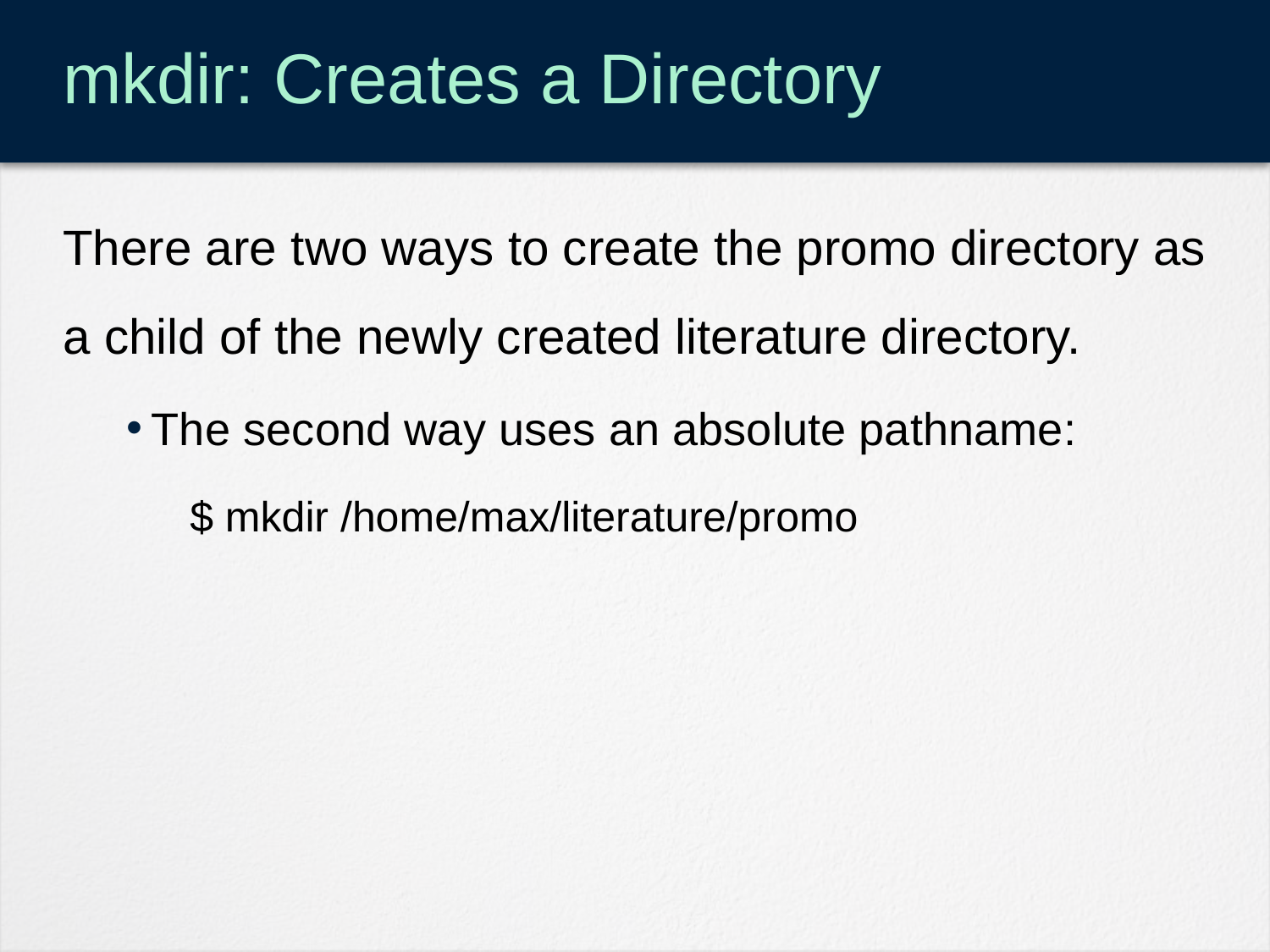

# mkdir: Creates a Directory
There are two ways to create the promo directory as a child of the newly created literature directory.
The second way uses an absolute pathname:
$ mkdir /home/max/literature/promo